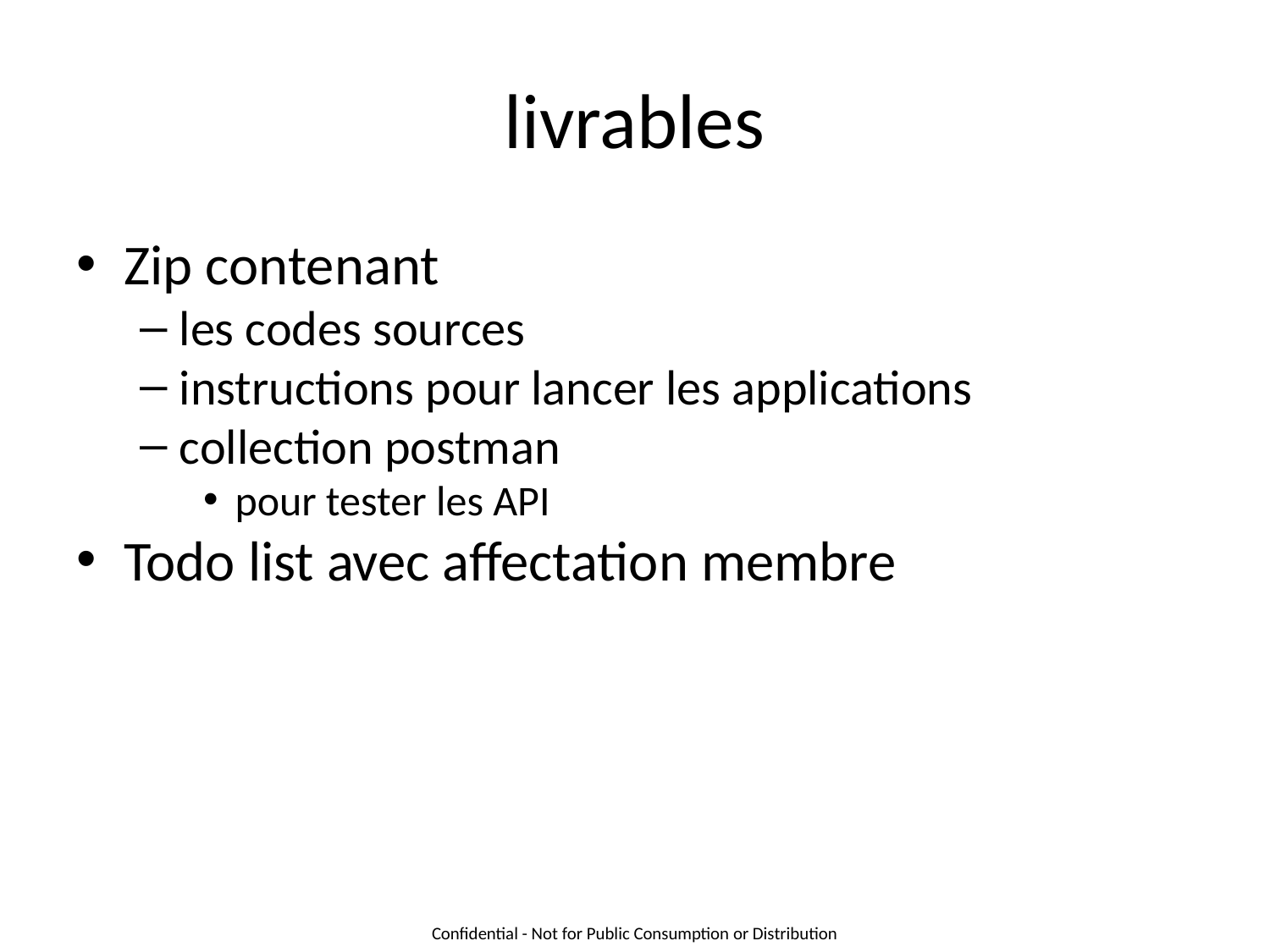

# livrables
Zip contenant
les codes sources
instructions pour lancer les applications
collection postman
pour tester les API
Todo list avec affectation membre